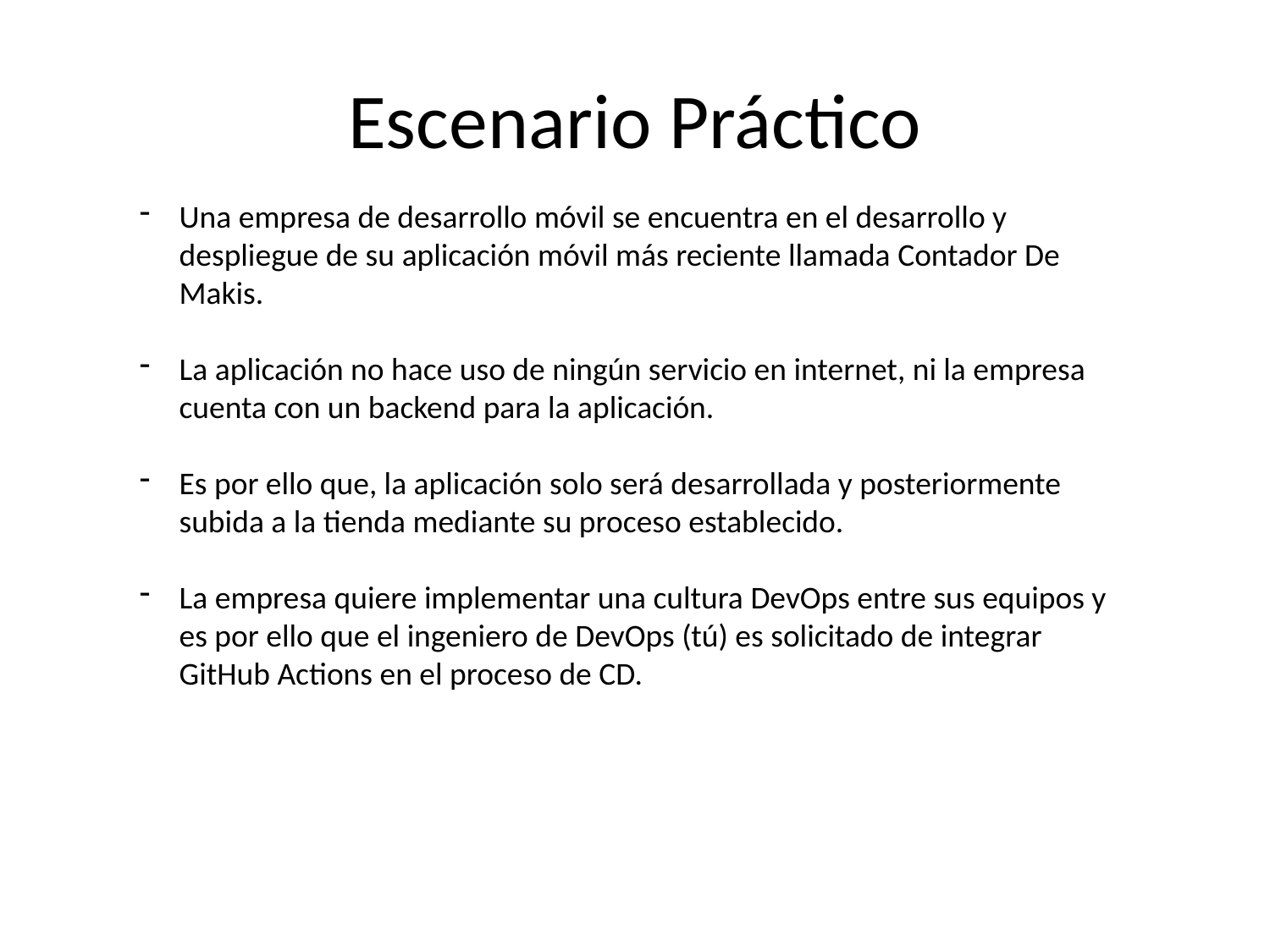

# Escenario Práctico
Una empresa de desarrollo móvil se encuentra en el desarrollo y despliegue de su aplicación móvil más reciente llamada Contador De Makis.

La aplicación no hace uso de ningún servicio en internet, ni la empresa cuenta con un backend para la aplicación.

Es por ello que, la aplicación solo será desarrollada y posteriormente subida a la tienda mediante su proceso establecido.

La empresa quiere implementar una cultura DevOps entre sus equipos y es por ello que el ingeniero de DevOps (tú) es solicitado de integrar GitHub Actions en el proceso de CD.